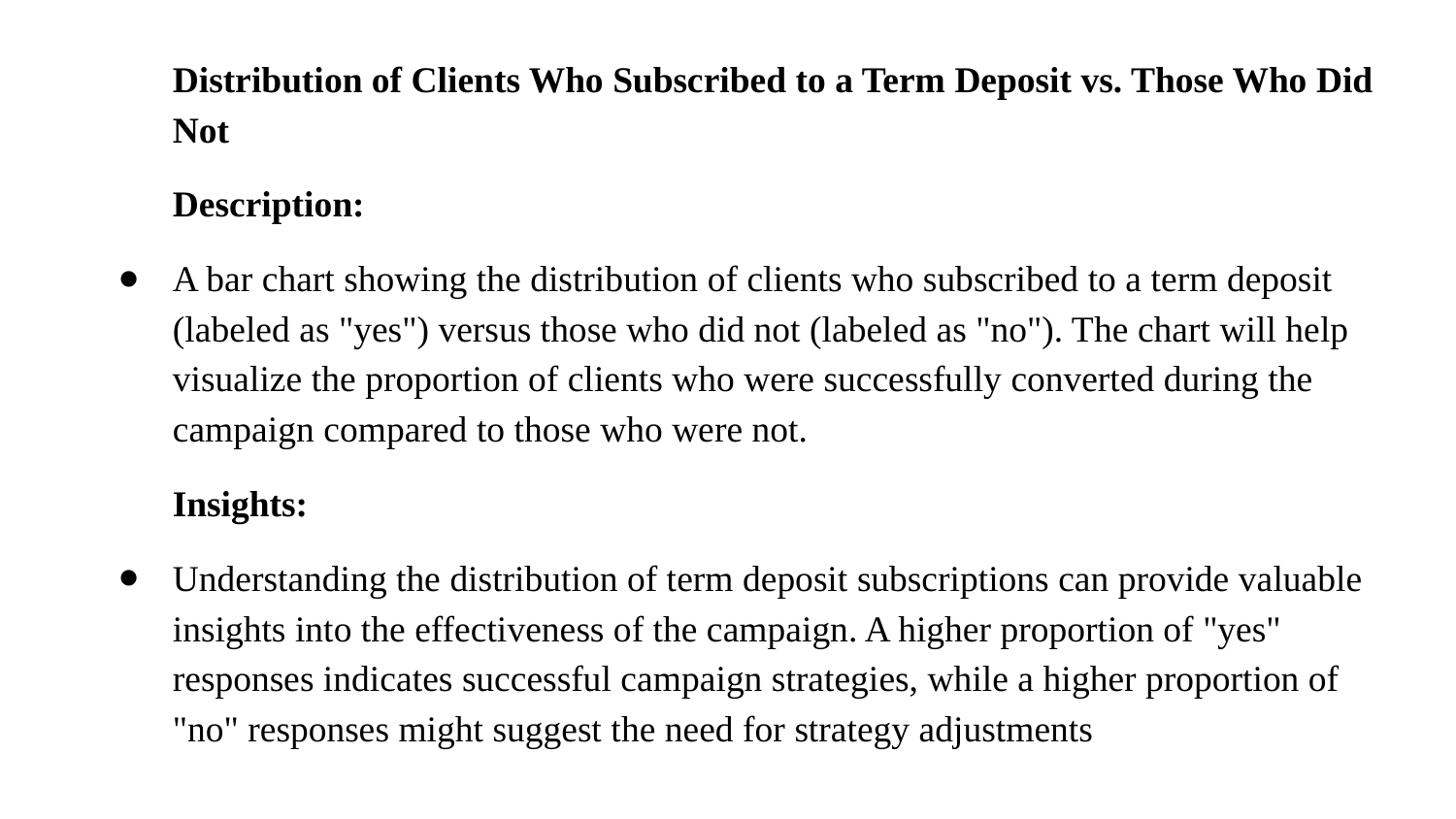

Distribution of Clients Who Subscribed to a Term Deposit vs. Those Who Did Not
Description:
A bar chart showing the distribution of clients who subscribed to a term deposit (labeled as "yes") versus those who did not (labeled as "no"). The chart will help visualize the proportion of clients who were successfully converted during the campaign compared to those who were not.
Insights:
Understanding the distribution of term deposit subscriptions can provide valuable insights into the effectiveness of the campaign. A higher proportion of "yes" responses indicates successful campaign strategies, while a higher proportion of "no" responses might suggest the need for strategy adjustments